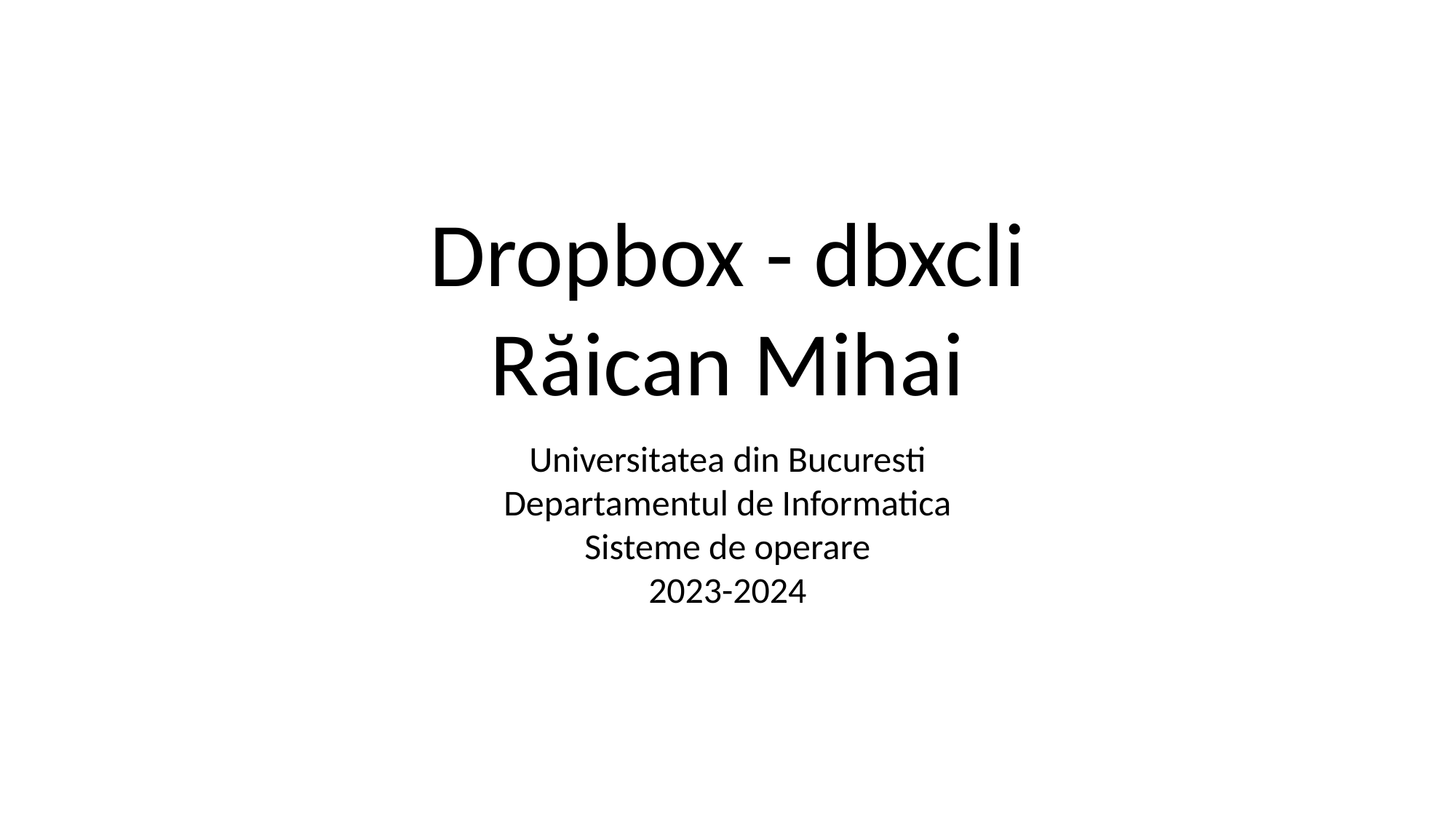

Dropbox - dbxcli
Răican Mihai
Universitatea din Bucuresti
Departamentul de Informatica
Sisteme de operare
2023-2024